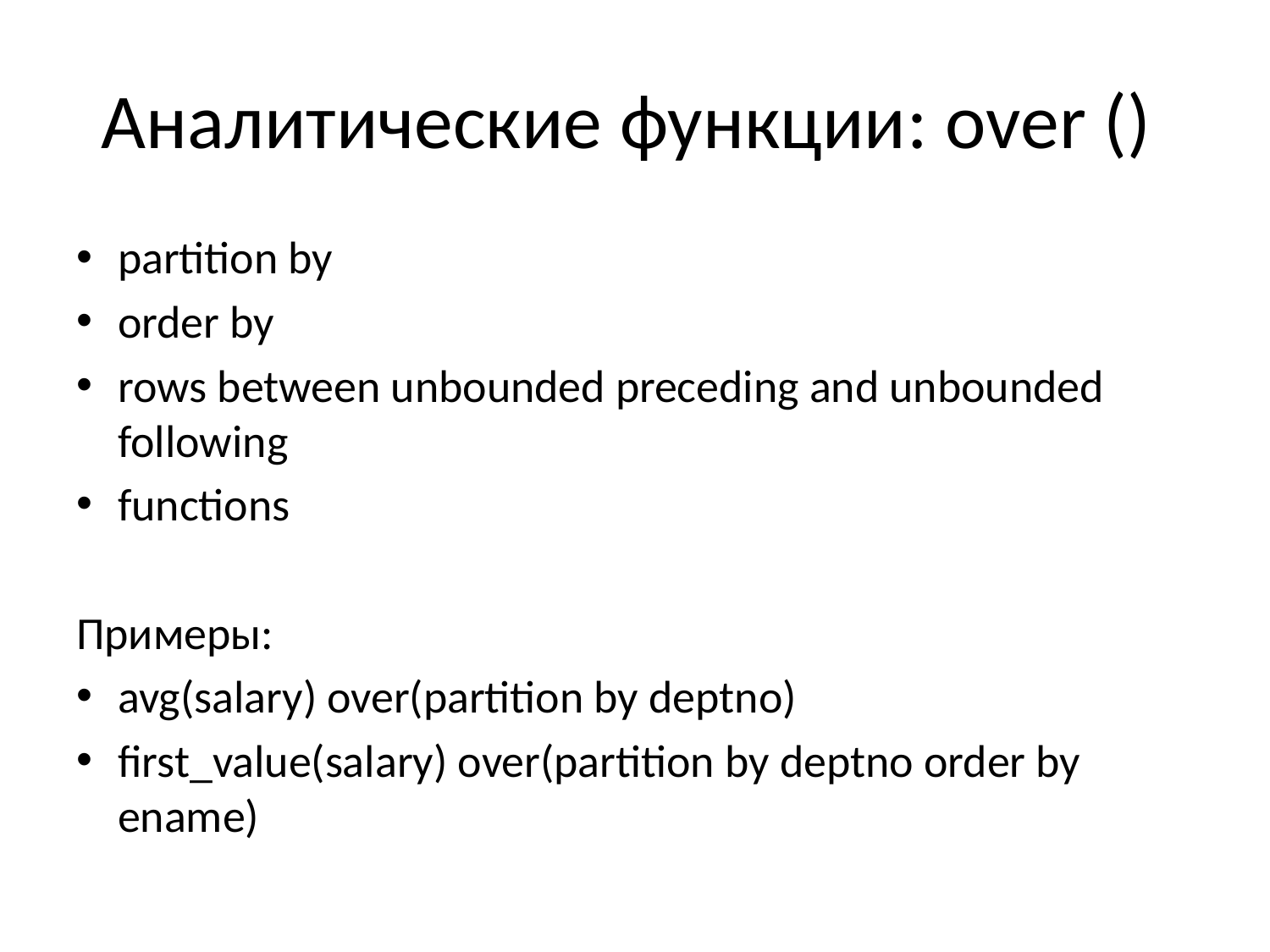

# Аналитические функции: over ()
partition by
order by
rows between unbounded preceding and unbounded following
functions

Примеры:
avg(salary) over(partition by deptno)
first_value(salary) over(partition by deptno order by ename)